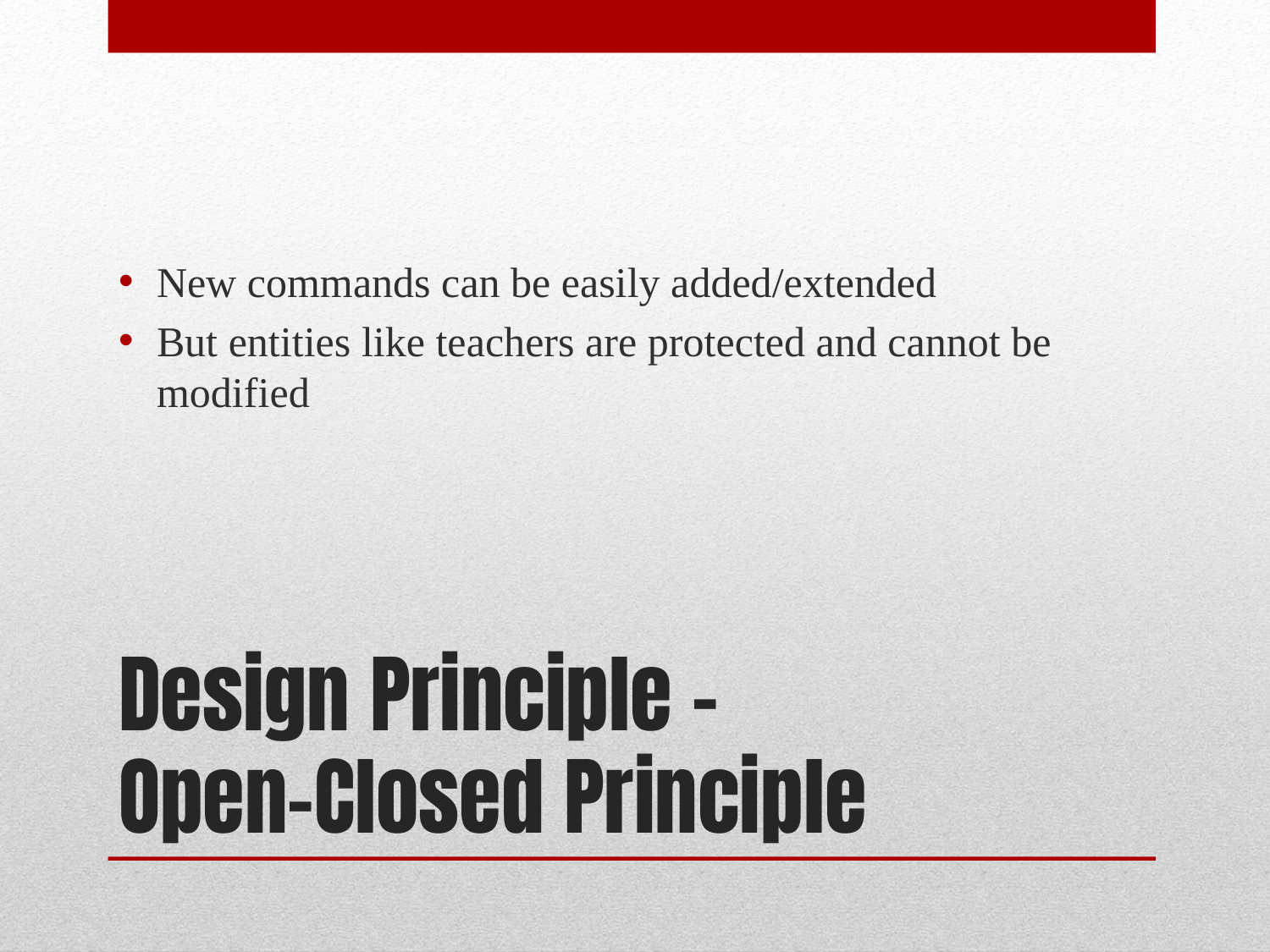

New commands can be easily added/extended
But entities like teachers are protected and cannot be modified

# Design Principle – Open-Closed Principle